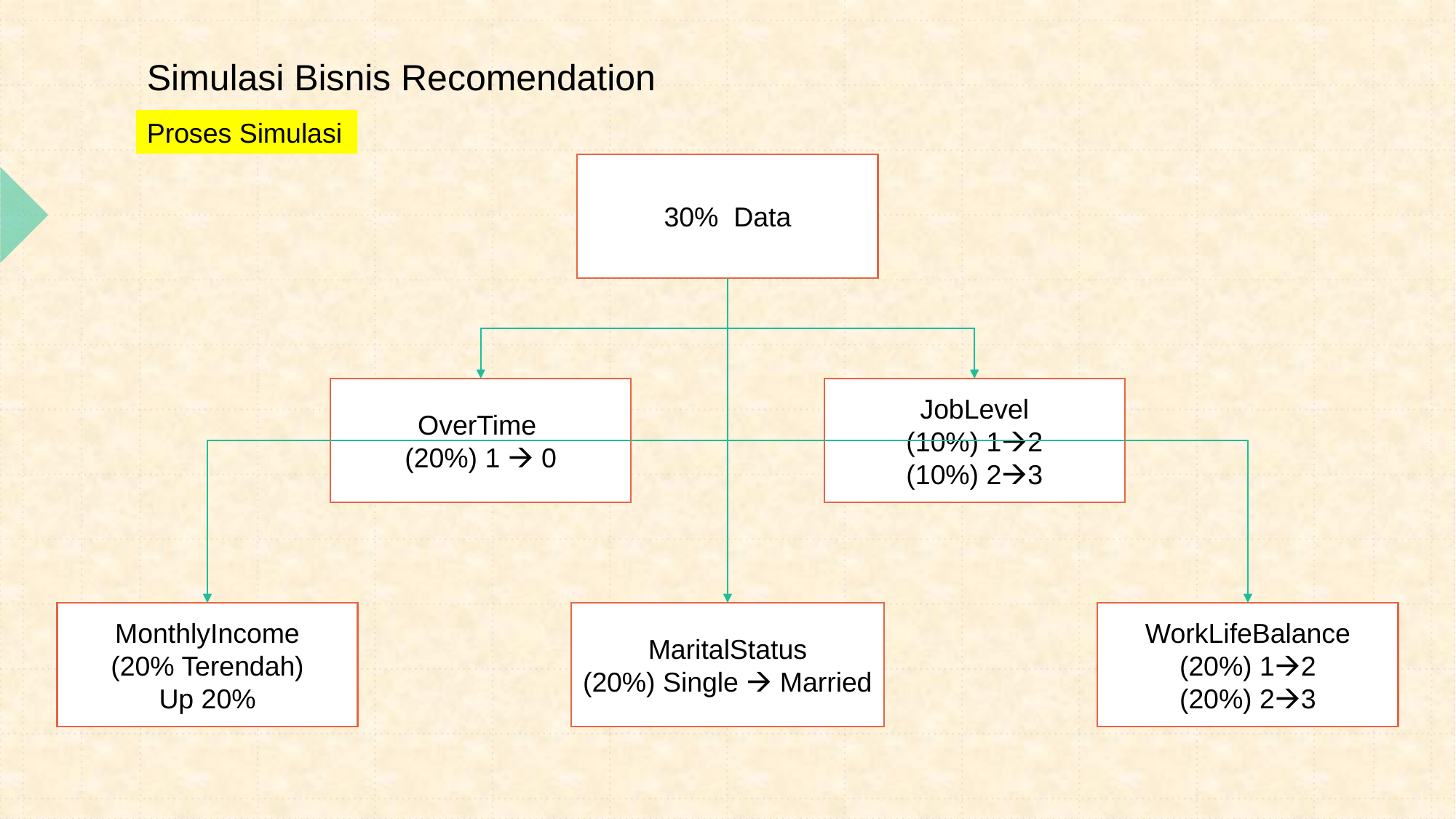

Simulasi Bisnis Recomendation
Proses Simulasi
30%  Data
OverTime
(20%) 1 🡪 0
JobLevel
(10%) 1🡪2
(10%) 2🡪3
MonthlyIncome
(20% Terendah)
Up 20%
MaritalStatus
(20%) Single 🡪 Married
WorkLifeBalance
(20%) 1🡪2
(20%) 2🡪3